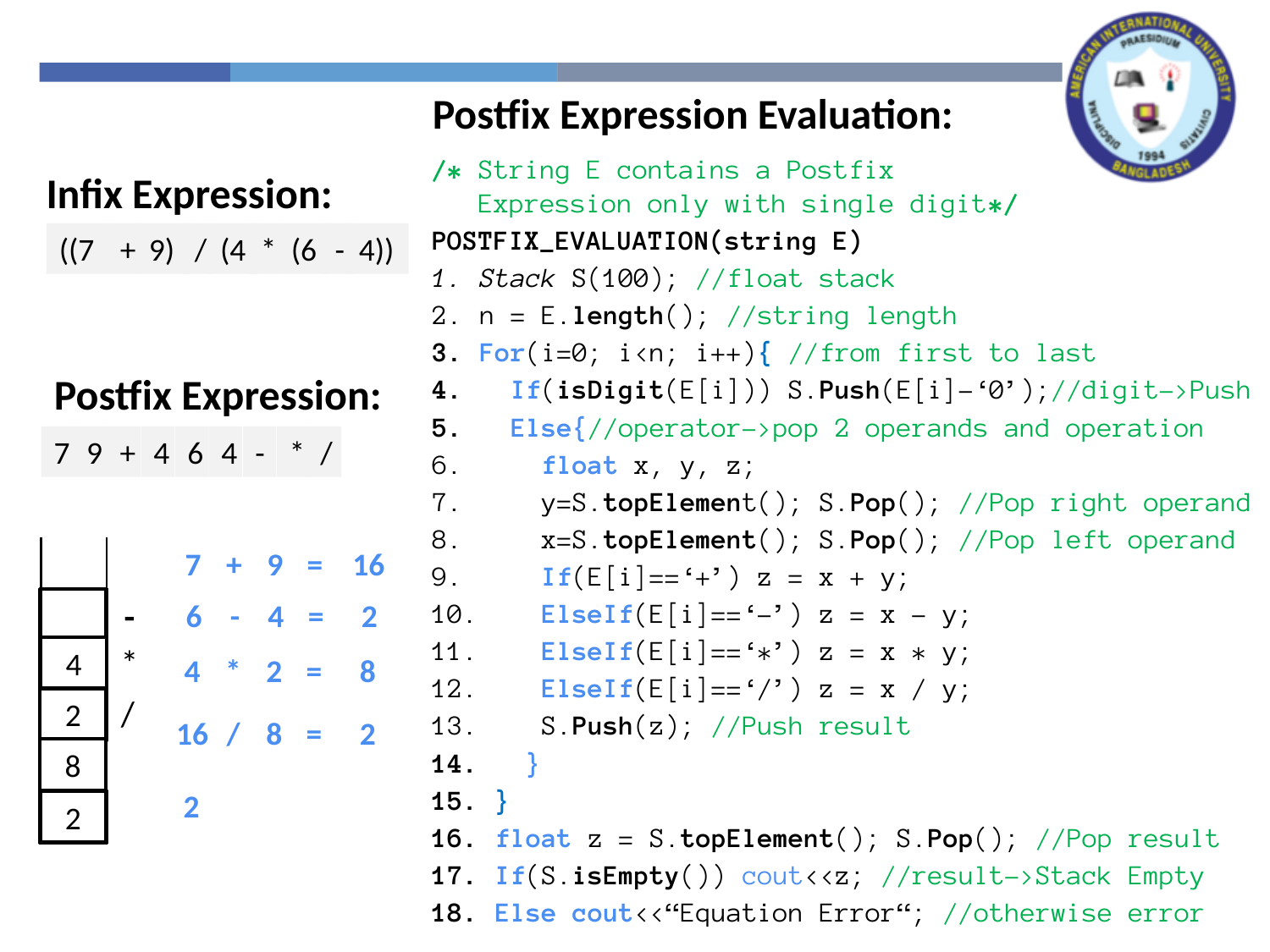

Postfix Expression Evaluation:
/* String E contains a Postfix
   Expression only with single digit*/
POSTFIX_EVALUATION(string E)
Stack S(100); //float stack
n = E.length(); //string length
For(i=0; i<n; i++){ //from first to last
  If(isDigit(E[i])) S.Push(E[i]-‘0’);//digit->Push
  Else{//operator->pop 2 operands and operation
    float x, y, z;
    y=S.topElement(); S.Pop(); //Pop right operand
    x=S.topElement(); S.Pop(); //Pop left operand
    If(E[i]==‘+’) z = x + y;
    ElseIf(E[i]==‘-’) z = x - y;
    ElseIf(E[i]==‘*’) z = x * y;
    ElseIf(E[i]==‘/’) z = x / y;
    S.Push(z); //Push result
   }
 }
 float z = S.topElement(); S.Pop(); //Pop result
 If(S.isEmpty()) cout<<z; //result->Stack Empty
 Else cout<<“Equation Error“; //otherwise error
Infix Expression:
((7
+
9)
/
(4
*
(6
-
4))
Postfix Expression:
7
9
+
4
6
4
-
*
/
|  |
| --- |
7
+
9
=
16
6
-
4
=
2

-

*
4
4
*
2
=
8
/

2
6
+
16
/
8
=
2
9
4
8

2

2
7

16